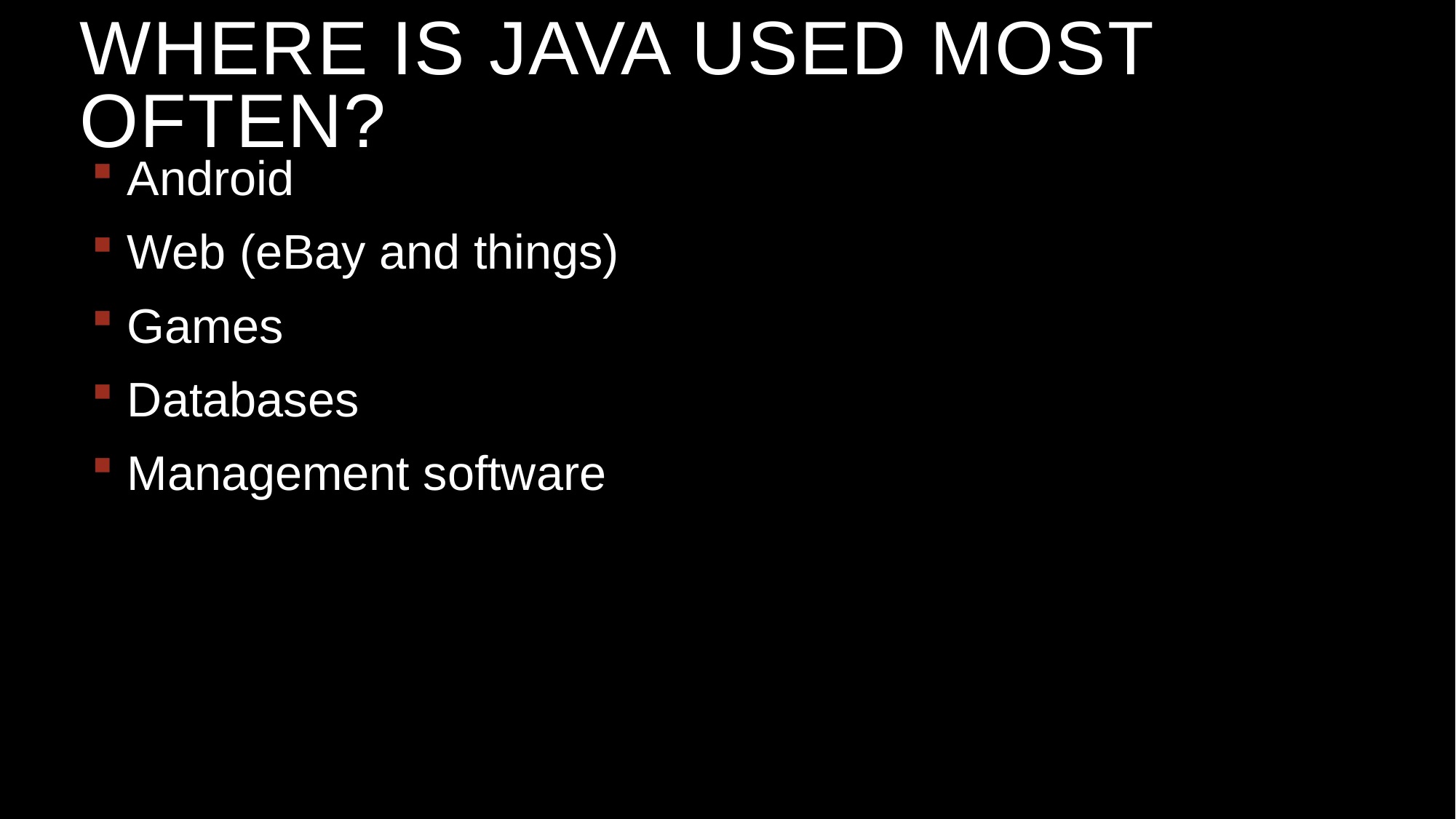

# Where is java used Most often?
 Android
 Web (eBay and things)
 Games
 Databases
 Management software